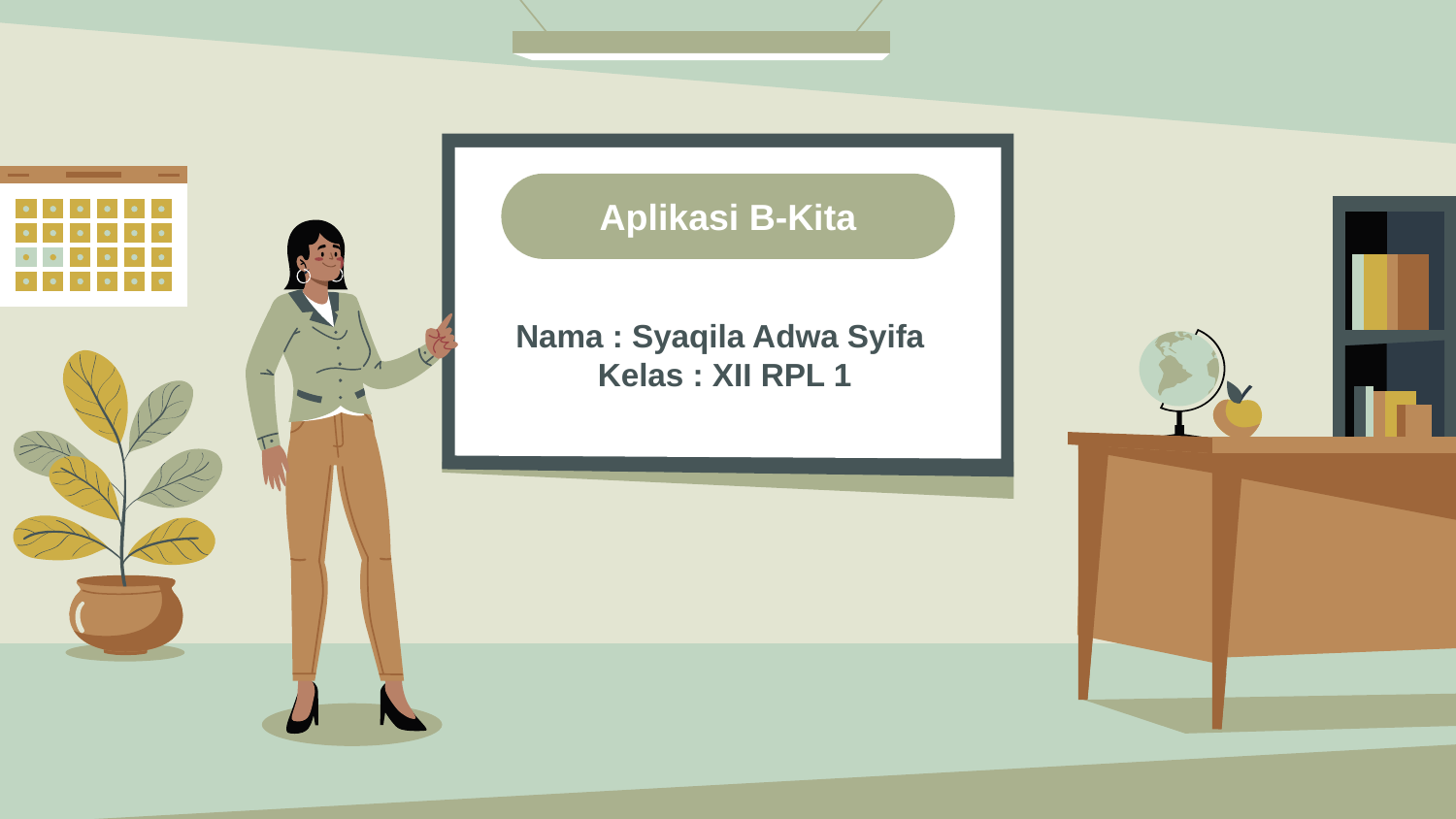

# Aplikasi B-Kita

Nama : Syaqila Adwa Syifa
Kelas : XII RPL 1